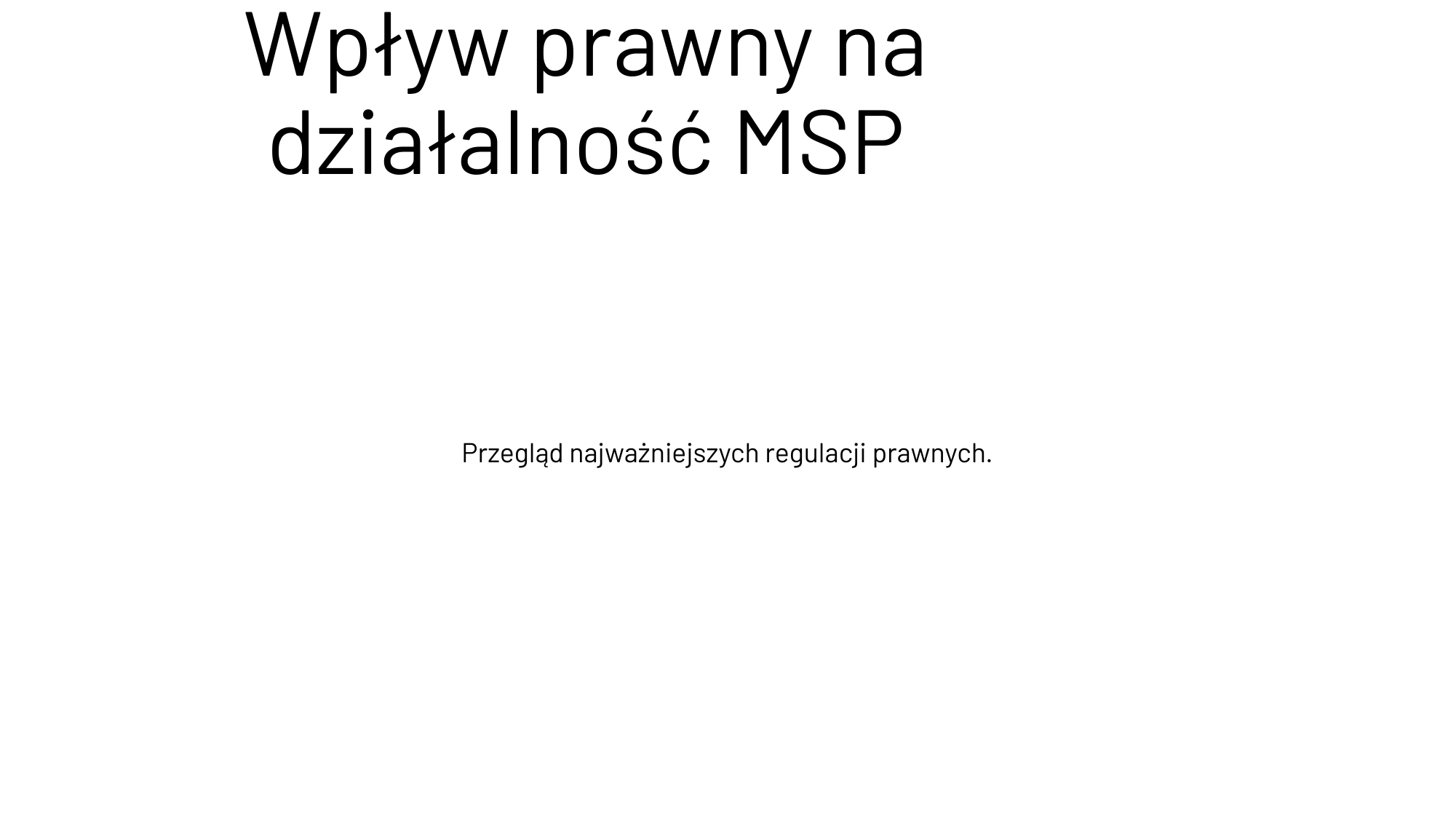

# Wpływ prawny na działalność MSP
Przegląd najważniejszych regulacji prawnych.